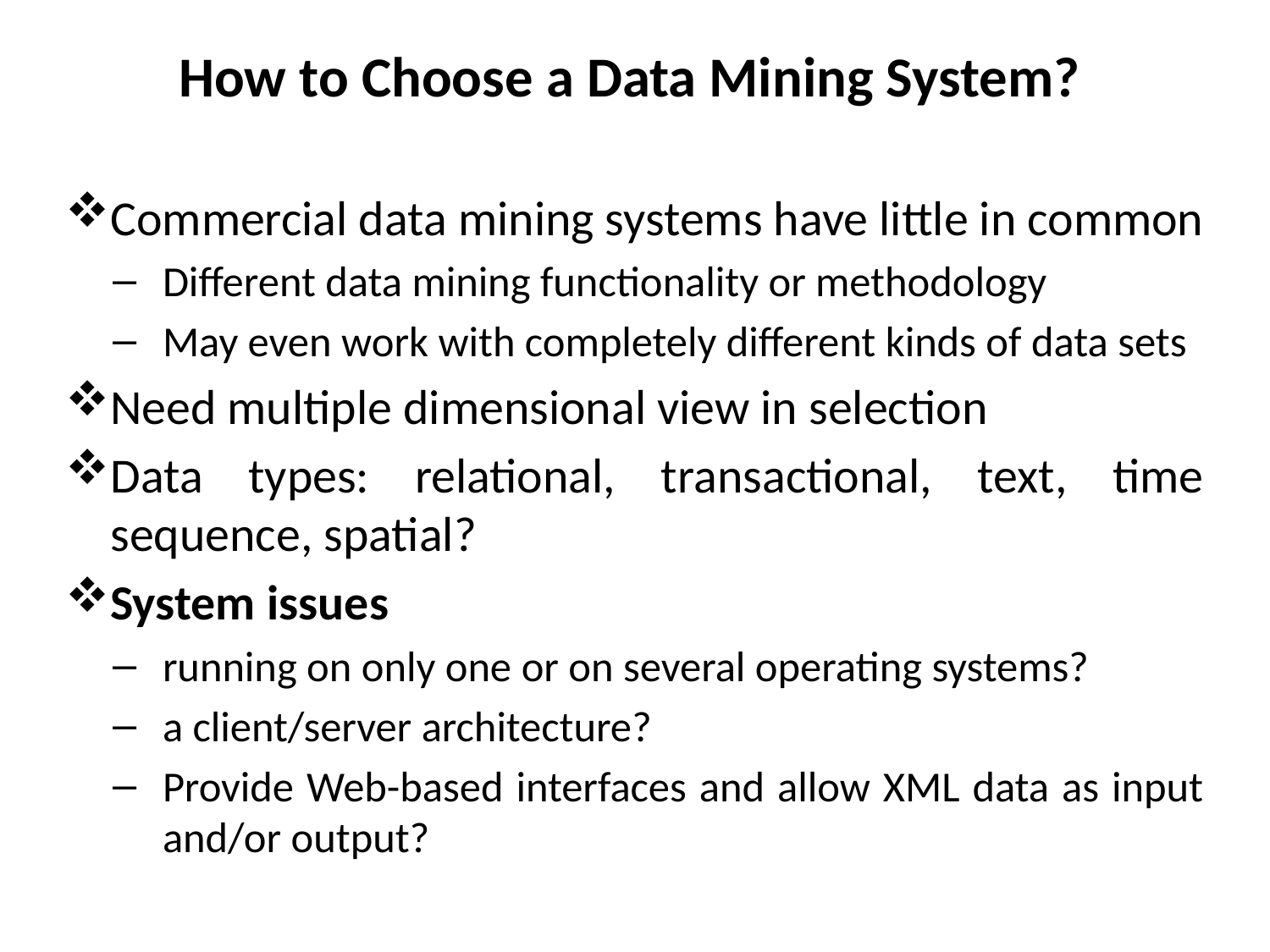

How to Choose a Data Mining System?
Commercial data mining systems have little in common
Different data mining functionality or methodology
May even work with completely different kinds of data sets
Need multiple dimensional view in selection
Data types: relational, transactional, text, time sequence, spatial?
System issues
running on only one or on several operating systems?
a client/server architecture?
Provide Web-based interfaces and allow XML data as input and/or output?